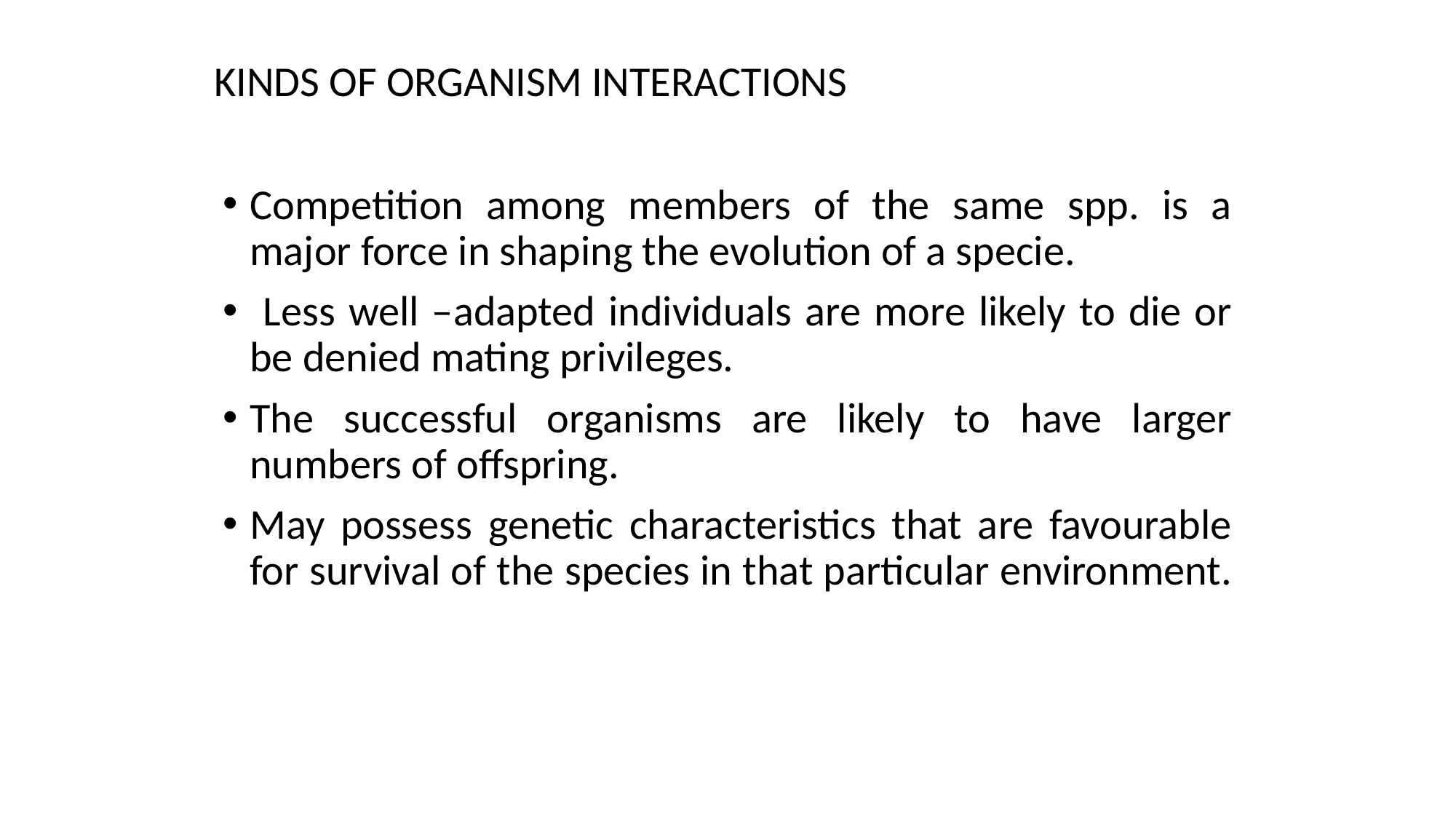

# KINDS OF ORGANISM INTERACTIONS
Competition among members of the same spp. is a major force in shaping the evolution of a specie.
 Less well –adapted individuals are more likely to die or be denied mating privileges.
The successful organisms are likely to have larger numbers of offspring.
May possess genetic characteristics that are favourable for survival of the species in that particular environment.